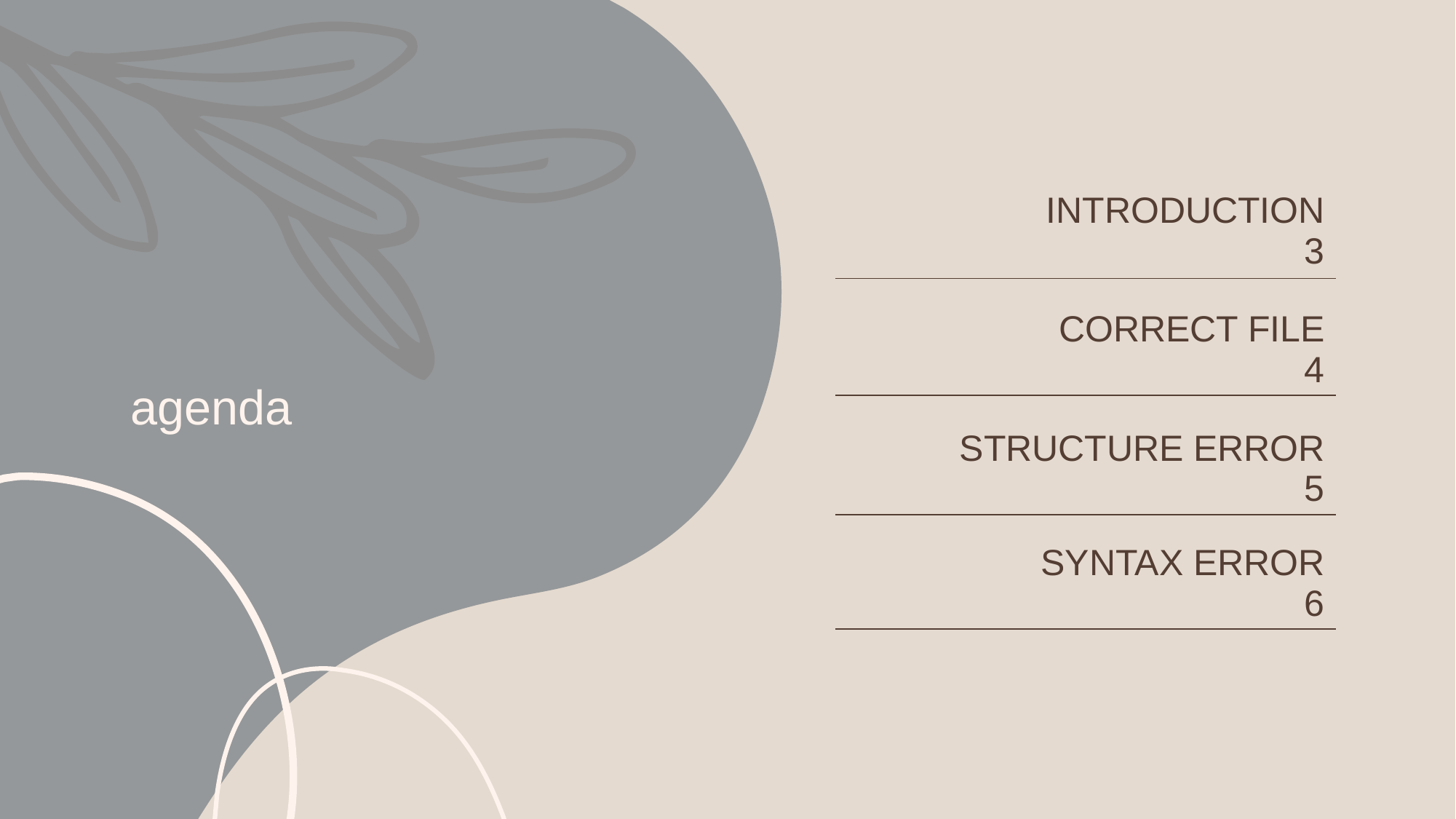

# agenda
| INTRODUCTION 3 |
| --- |
| CORRECT FILE 4 |
| STRUCTURE ERROR 5 |
| SYNTAX ERROR 6 |